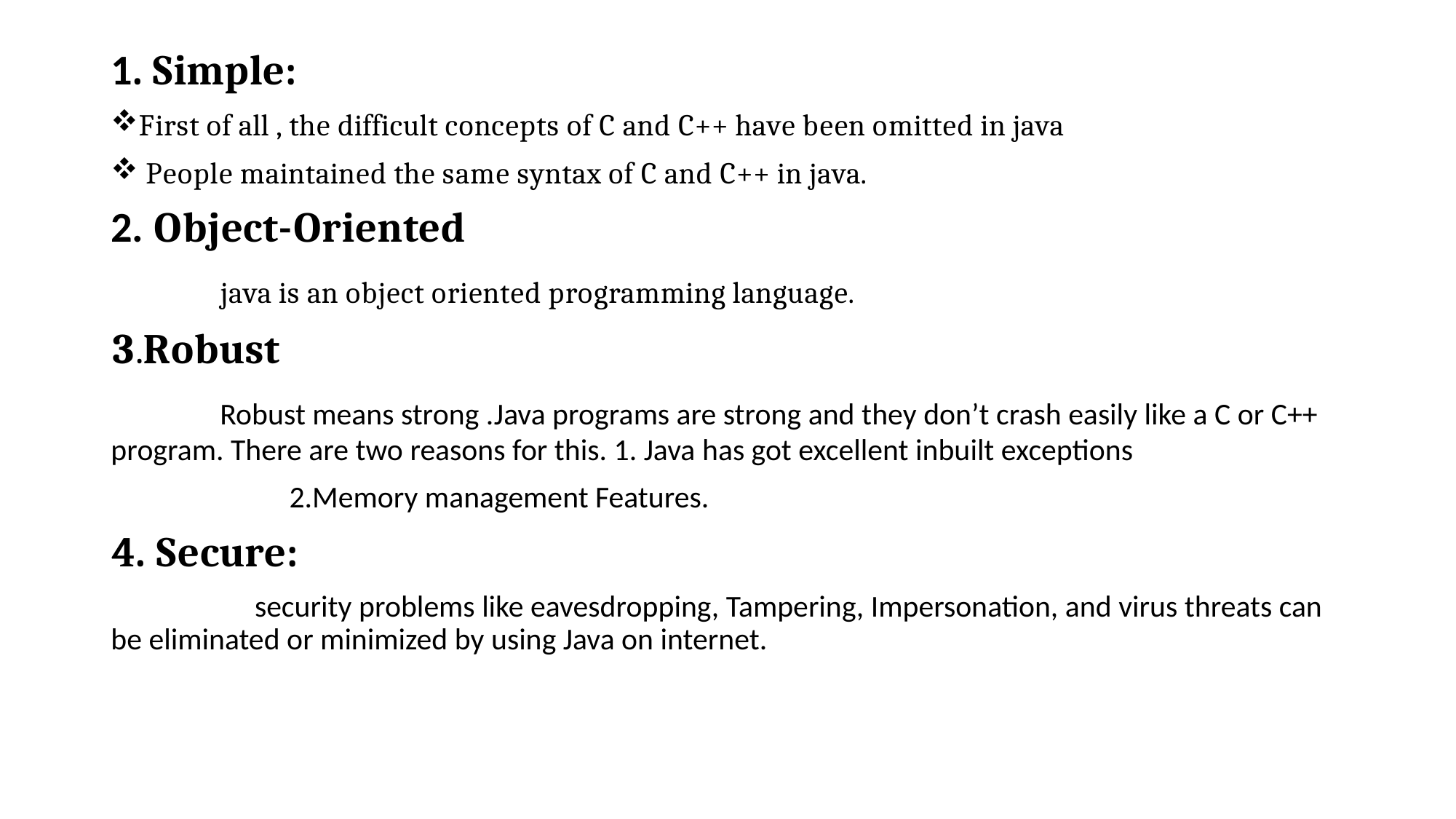

1. Simple:
First of all , the difficult concepts of C and C++ have been omitted in java
 People maintained the same syntax of C and C++ in java.
2. Object-Oriented
	java is an object oriented programming language.
3.Robust
	Robust means strong .Java programs are strong and they don’t crash easily like a C or C++ program. There are two reasons for this. 1. Java has got excellent inbuilt exceptions
	          2.Memory management Features.
4. Secure:
	     security problems like eavesdropping, Tampering, Impersonation, and virus threats can be eliminated or minimized by using Java on internet.